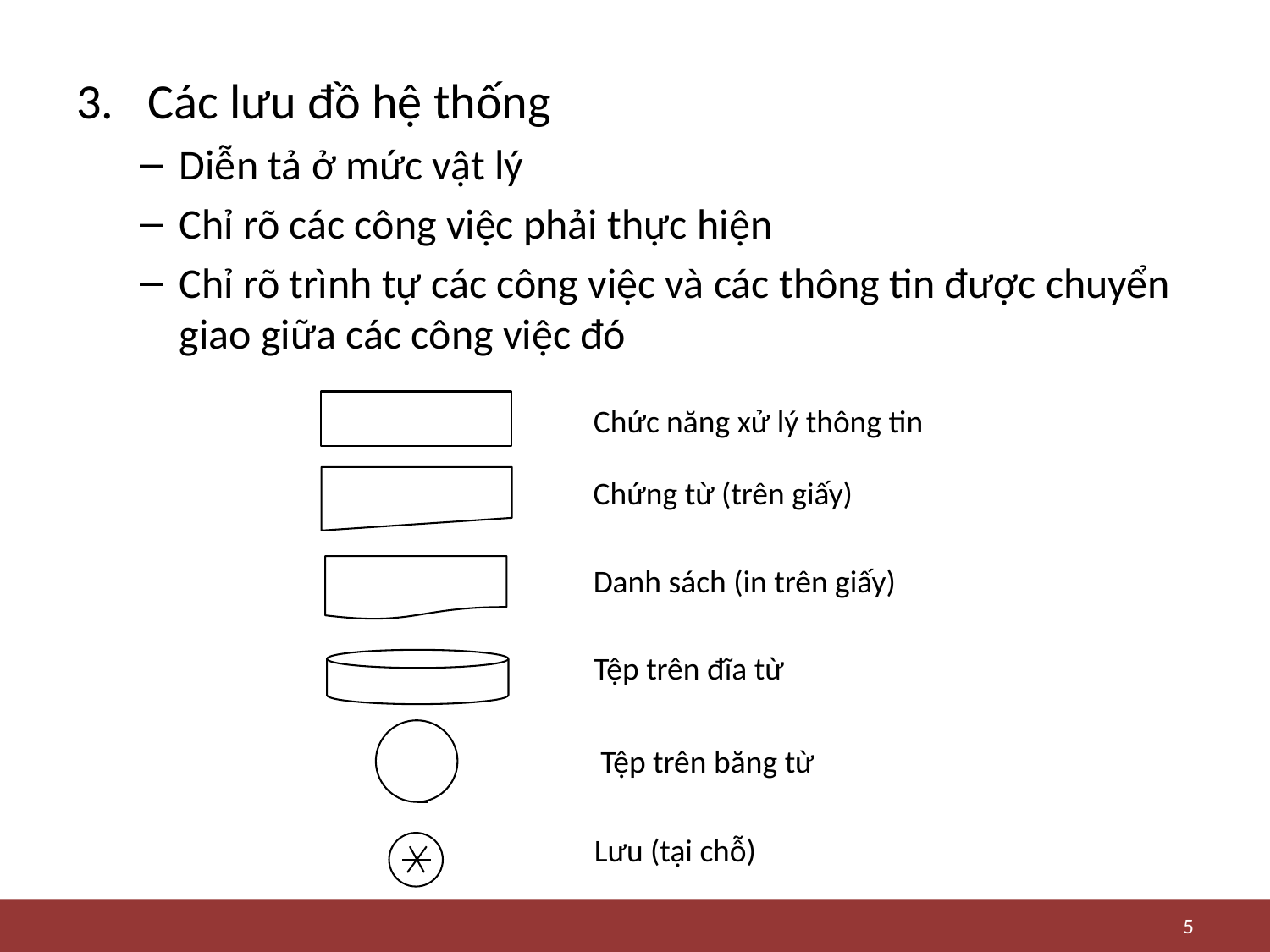

Các lưu đồ hệ thống
Diễn tả ở mức vật lý
Chỉ rõ các công việc phải thực hiện
Chỉ rõ trình tự các công việc và các thông tin được chuyển giao giữa các công việc đó

Chức năng xử lý thông tin

Chứng từ (trên giấy)
Danh sách (in trên giấy)

Tệp trên đĩa từ

Tệp trên băng từ
Lưu (tại chỗ)

5